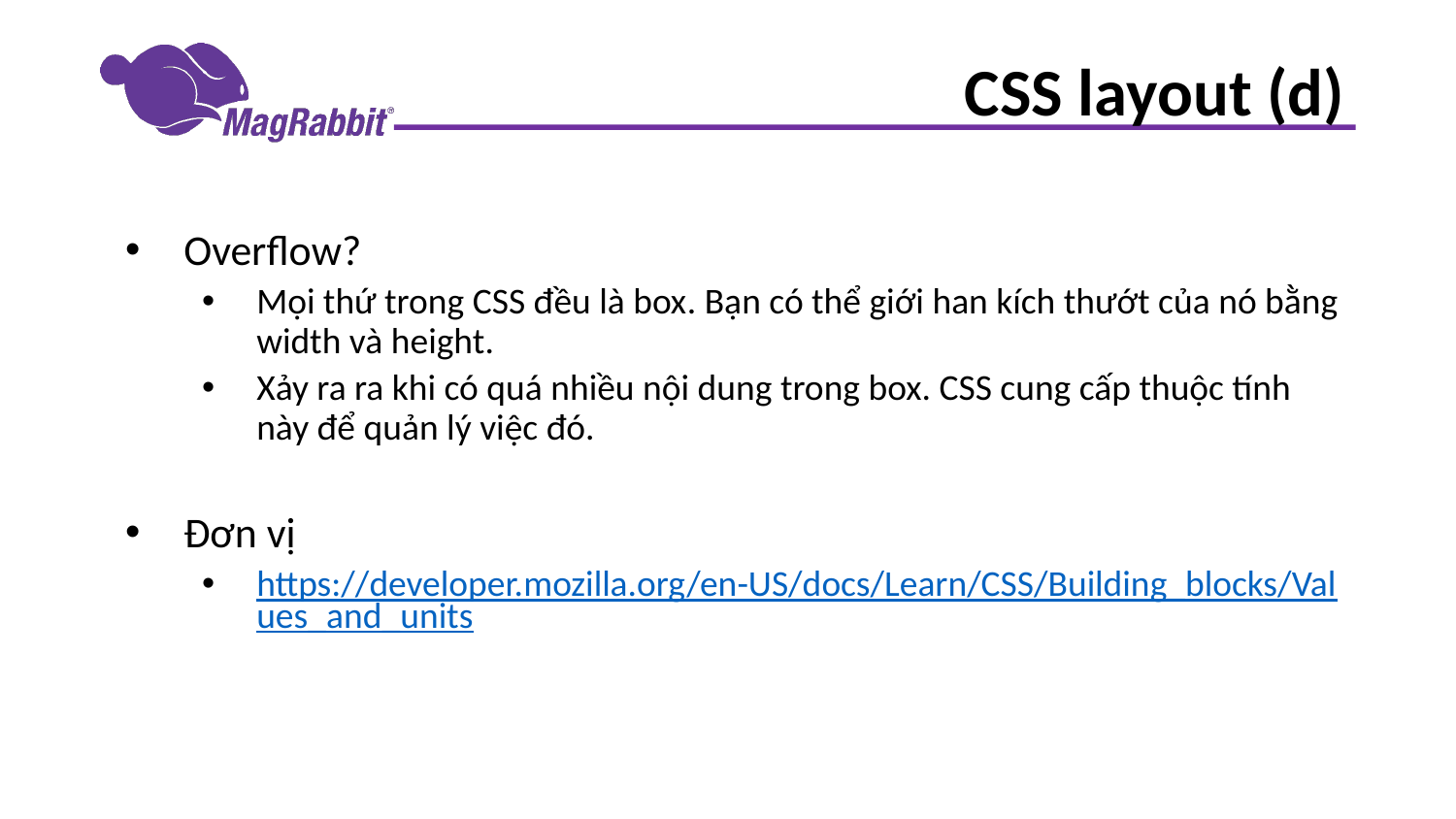

# CSS layout (d)
Overflow?
Mọi thứ trong CSS đều là box. Bạn có thể giới han kích thướt của nó bằng width và height.
Xảy ra ra khi có quá nhiều nội dung trong box. CSS cung cấp thuộc tính này để quản lý việc đó.

Đơn vị
https://developer.mozilla.org/en-US/docs/Learn/CSS/Building_blocks/Values_and_units